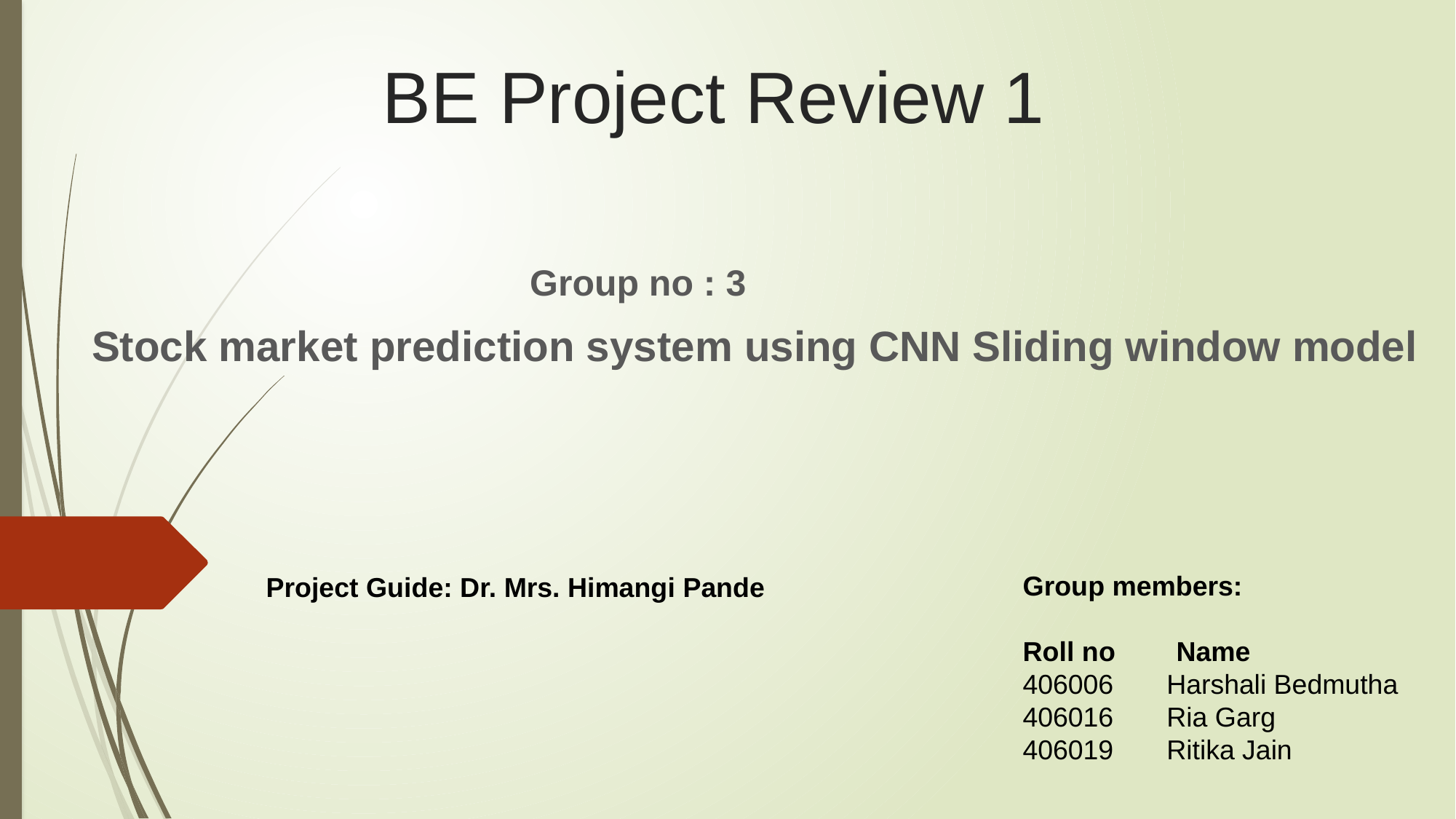

# BE Project Review 1
                                           Group no : 3
Stock market prediction system using CNN Sliding window model
Group members:

Roll no        Name
406006       Harshali Bedmutha
406016       Ria Garg
406019       Ritika Jain

Project Guide: Dr. Mrs. Himangi Pande